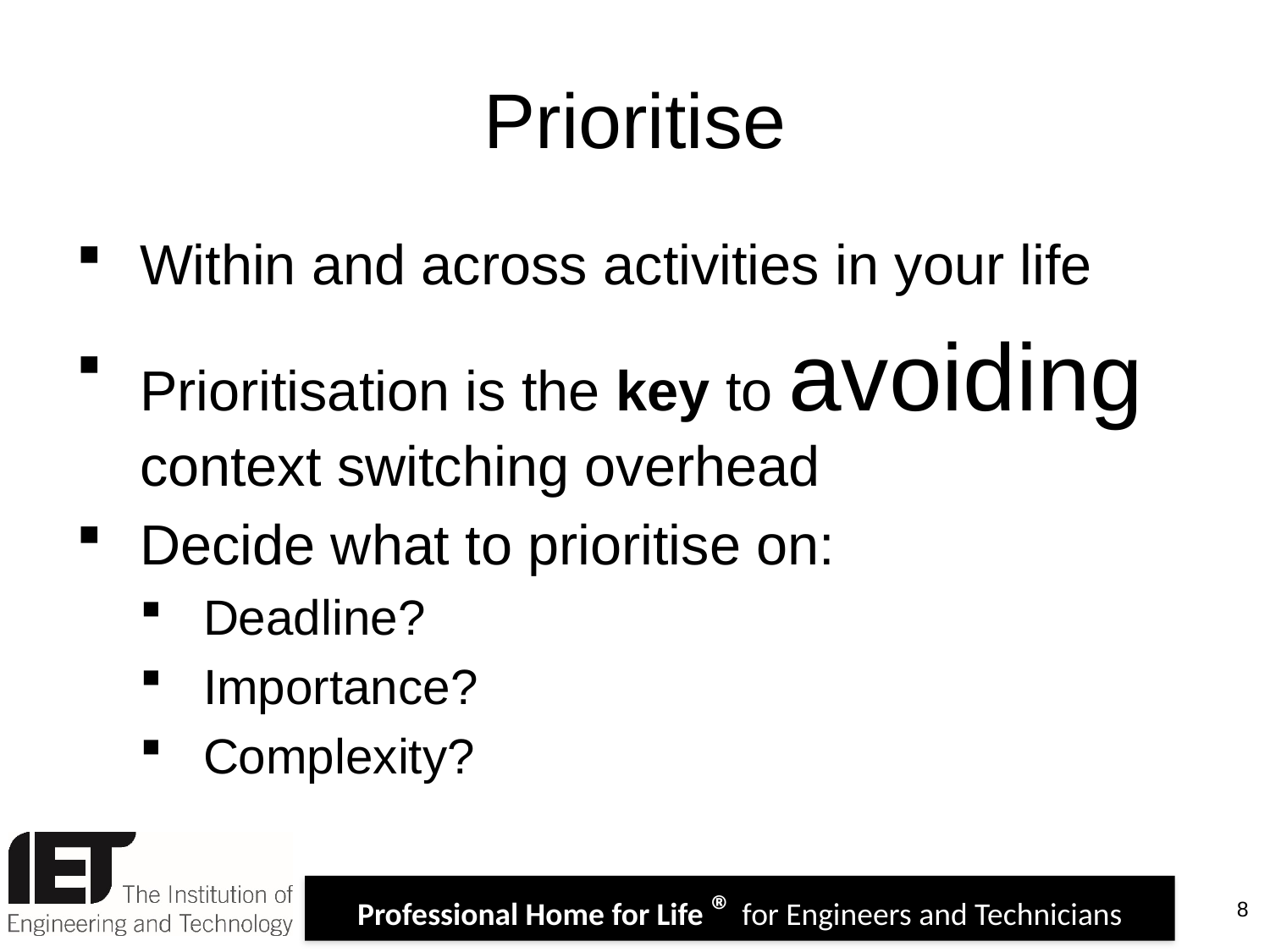

# Prioritise
Within and across activities in your life
Prioritisation is the key to avoiding context switching overhead
Decide what to prioritise on:
Deadline?
Importance?
Complexity?
8